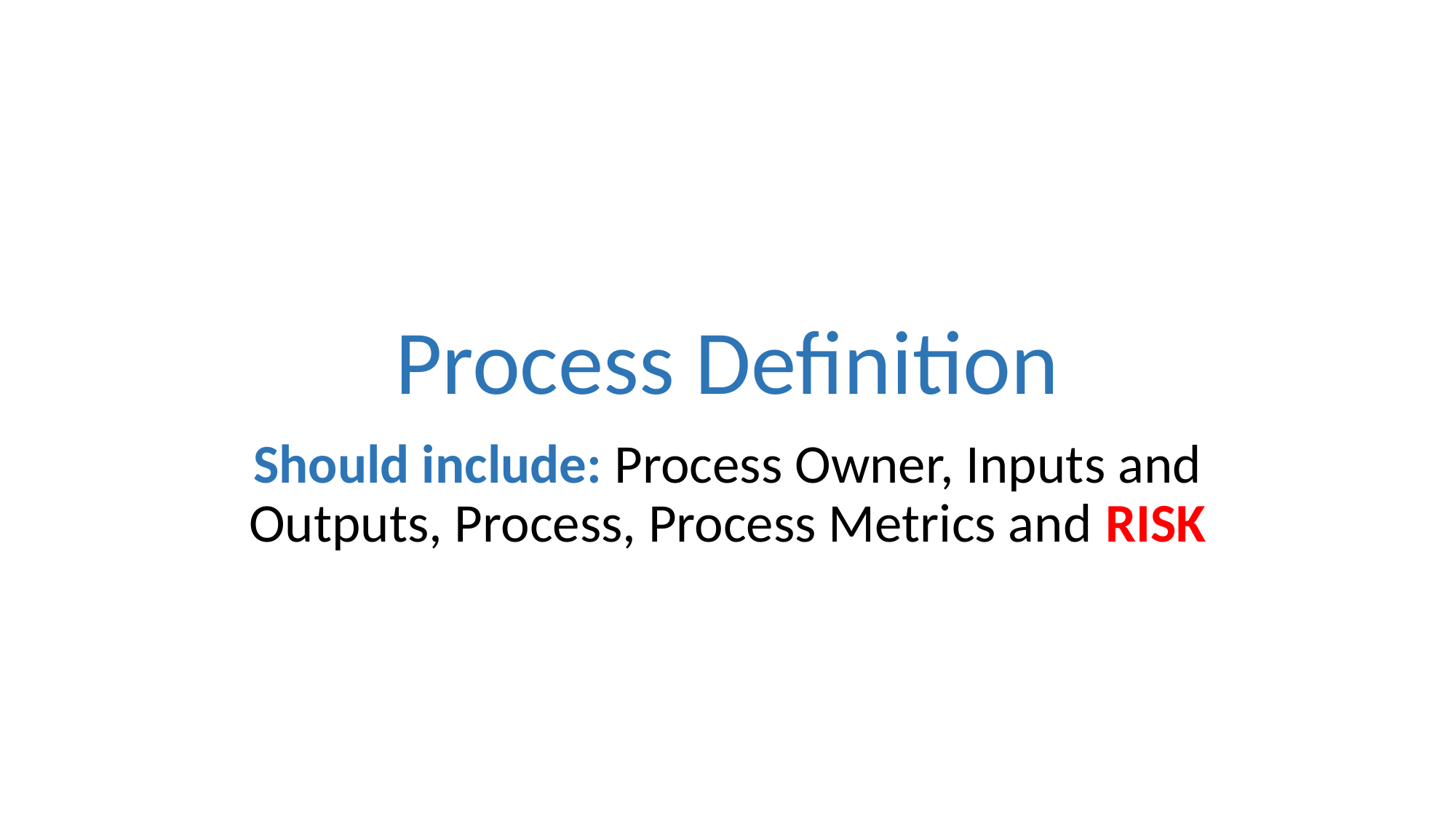

# Process Definition
Should include: Process Owner, Inputs and Outputs, Process, Process Metrics and RISK